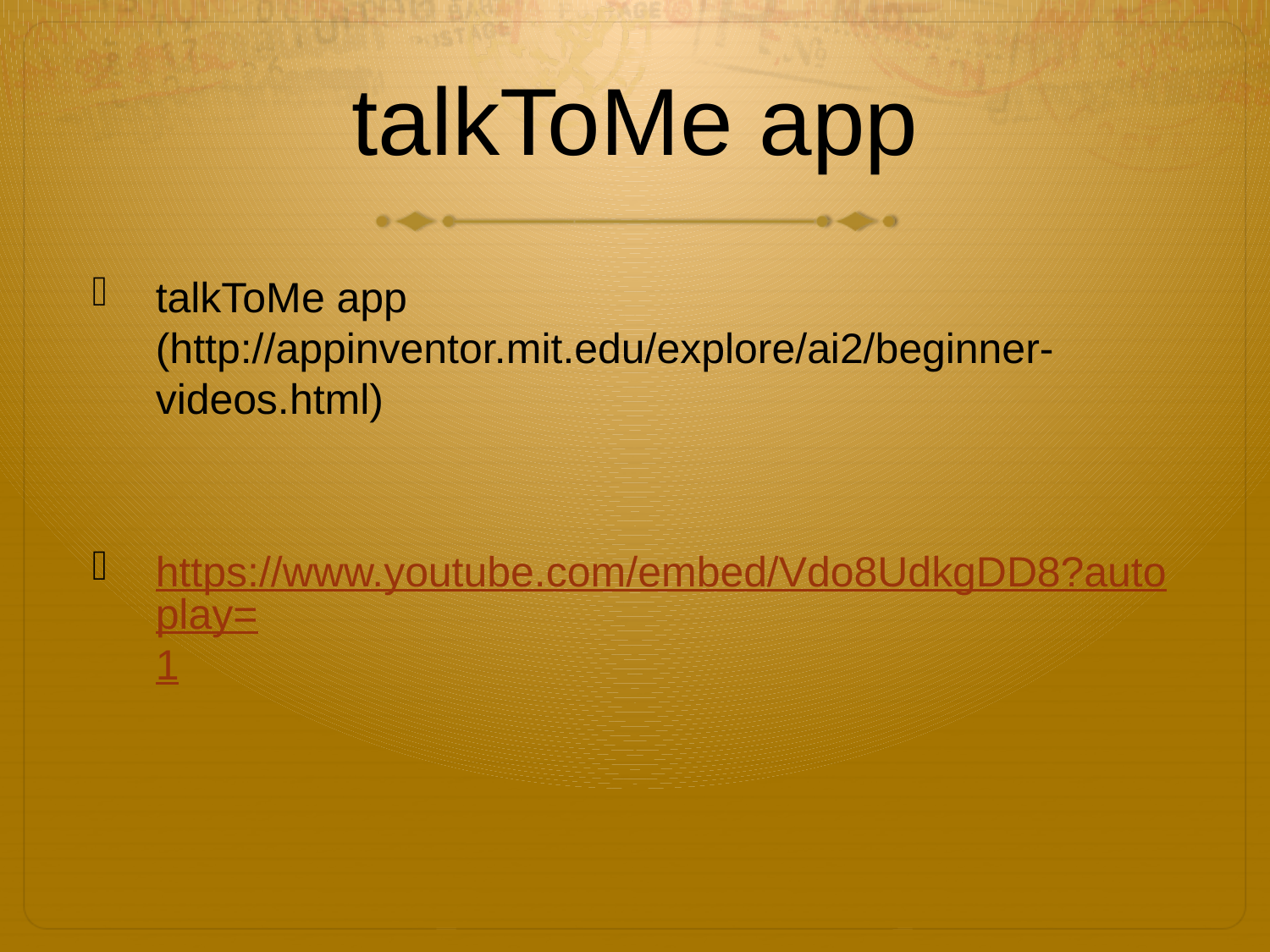

# talkToMe app
talkToMe app (http://appinventor.mit.edu/explore/ai2/beginner-videos.html)

https://www.youtube.com/embed/Vdo8UdkgDD8?autoplay=1